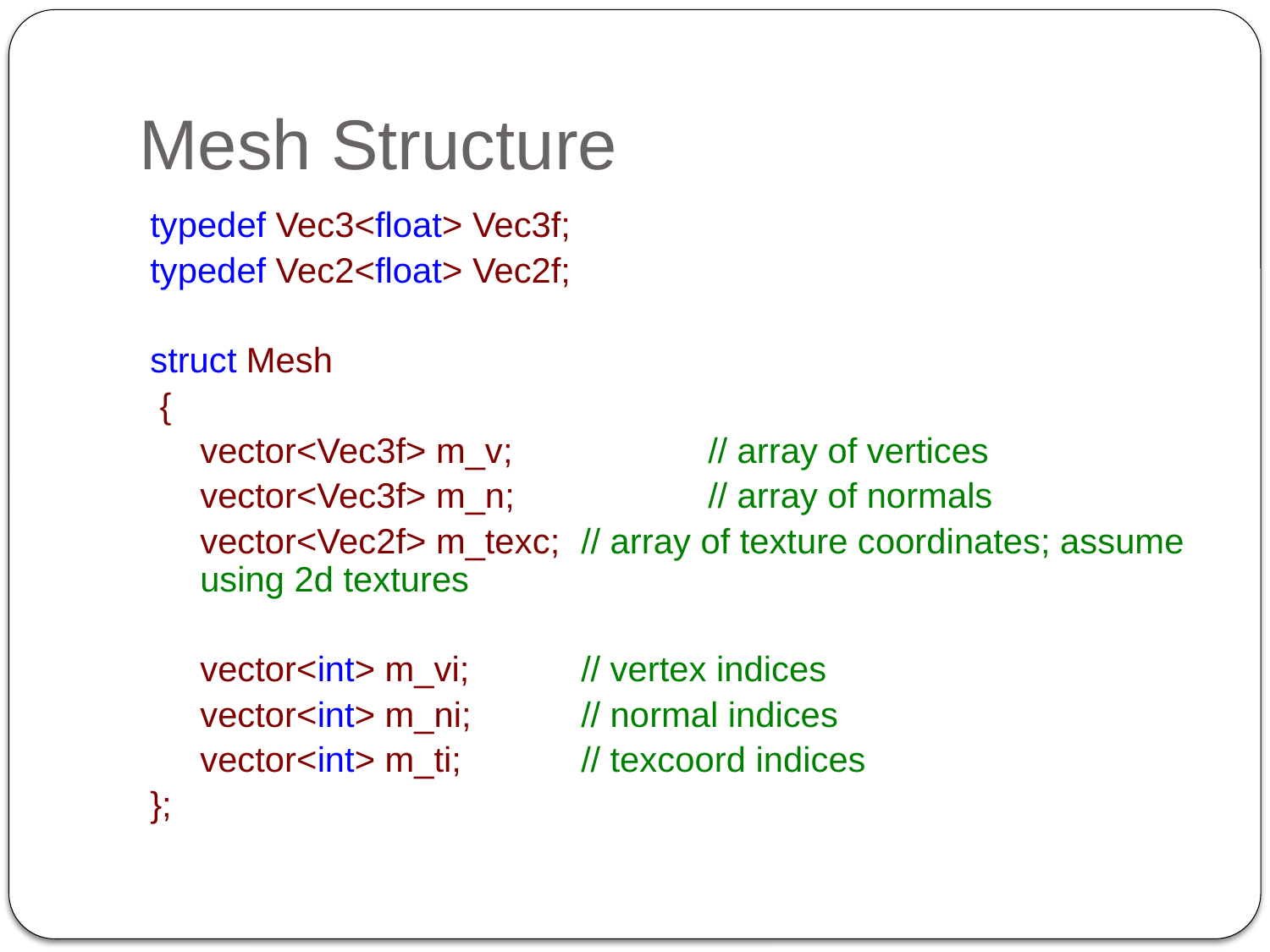

Mesh Structure
typedef Vec3<float> Vec3f;
typedef Vec2<float> Vec2f;

struct Mesh
 {
	vector<Vec3f> m_v;		// array of vertices
	vector<Vec3f> m_n;		// array of normals
	vector<Vec2f> m_texc;	// array of texture coordinates; assume using 2d textures

	vector<int> m_vi;	// vertex indices
	vector<int> m_ni;	// normal indices
	vector<int> m_ti;	// texcoord indices
};
30